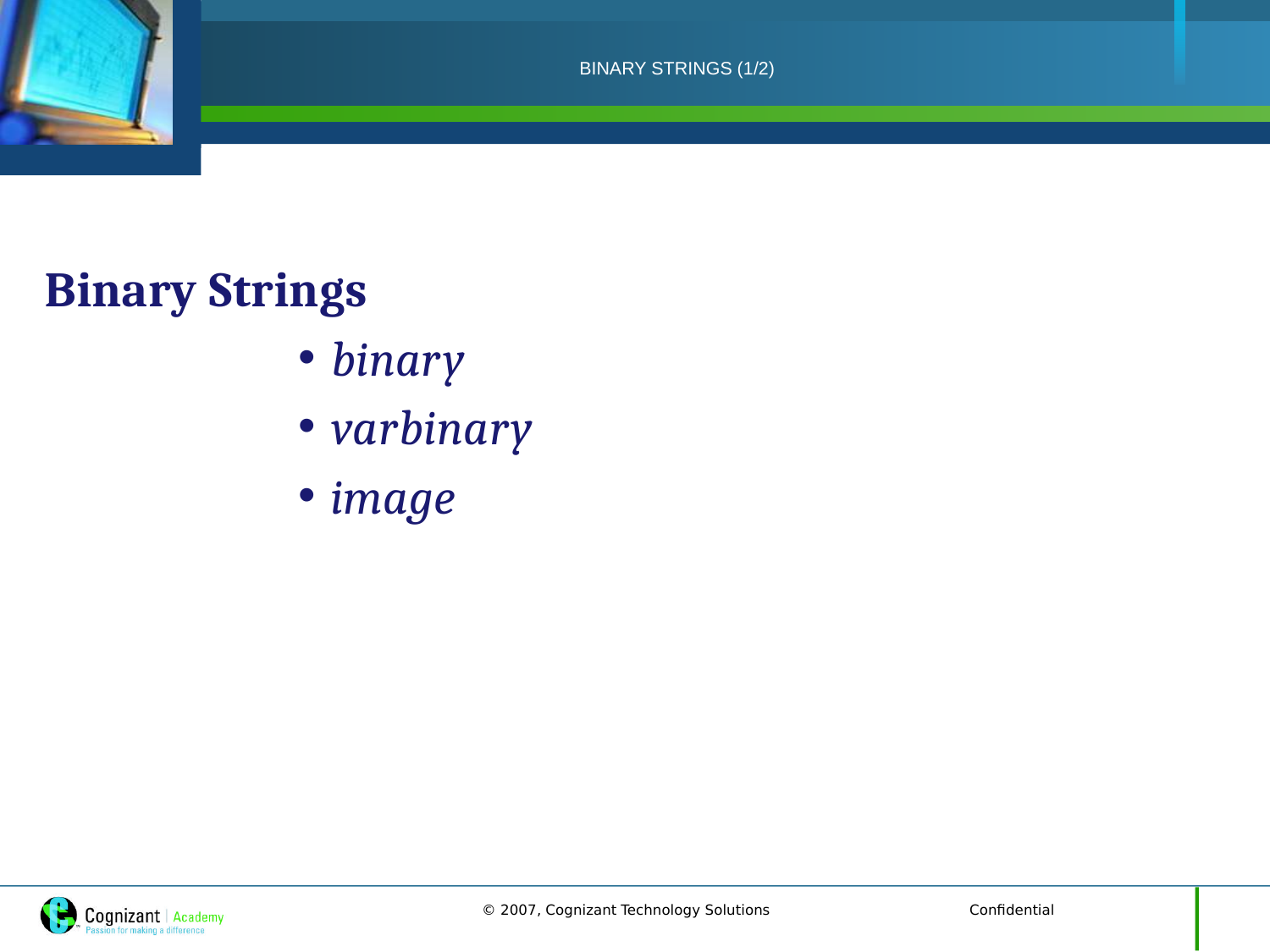

# BINARY STRINGS (1/2)

Binary Strings
binary
varbinary
image